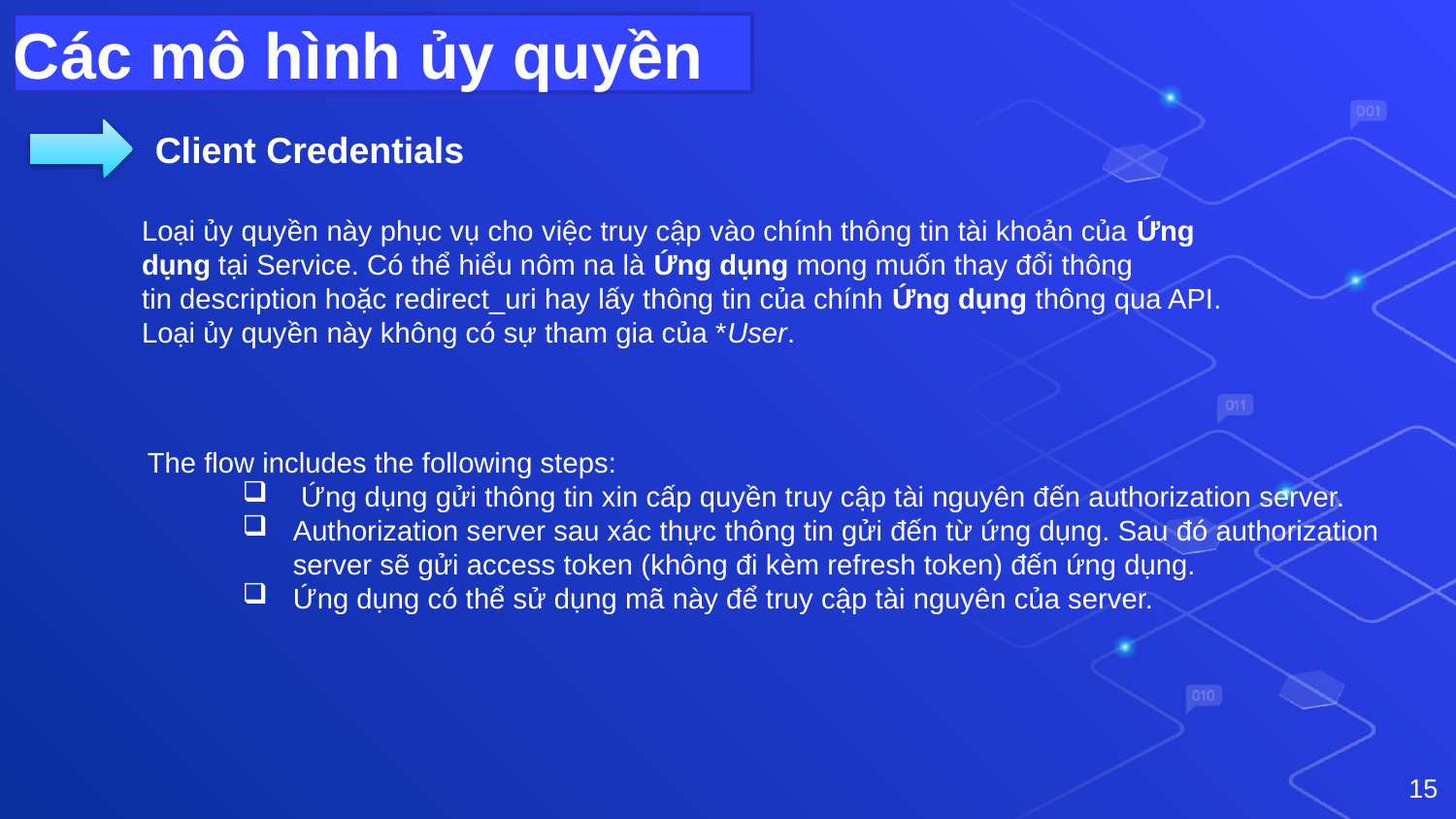

Các mô hình ủy quyền

Client Credentials
Loại ủy quyền này phục vụ cho việc truy cập vào chính thông tin tài khoản của Ứng dụng tại Service. Có thể hiểu nôm na là Ứng dụng mong muốn thay đổi thông tin description hoặc redirect_uri hay lấy thông tin của chính Ứng dụng thông qua API. Loại ủy quyền này không có sự tham gia của *User.
The flow includes the following steps:
 Ứng dụng gửi thông tin xin cấp quyền truy cập tài nguyên đến authorization server.
Authorization server sau xác thực thông tin gửi đến từ ứng dụng. Sau đó authorization server sẽ gửi access token (không đi kèm refresh token) đến ứng dụng.
Ứng dụng có thể sử dụng mã này để truy cập tài nguyên của server.
15